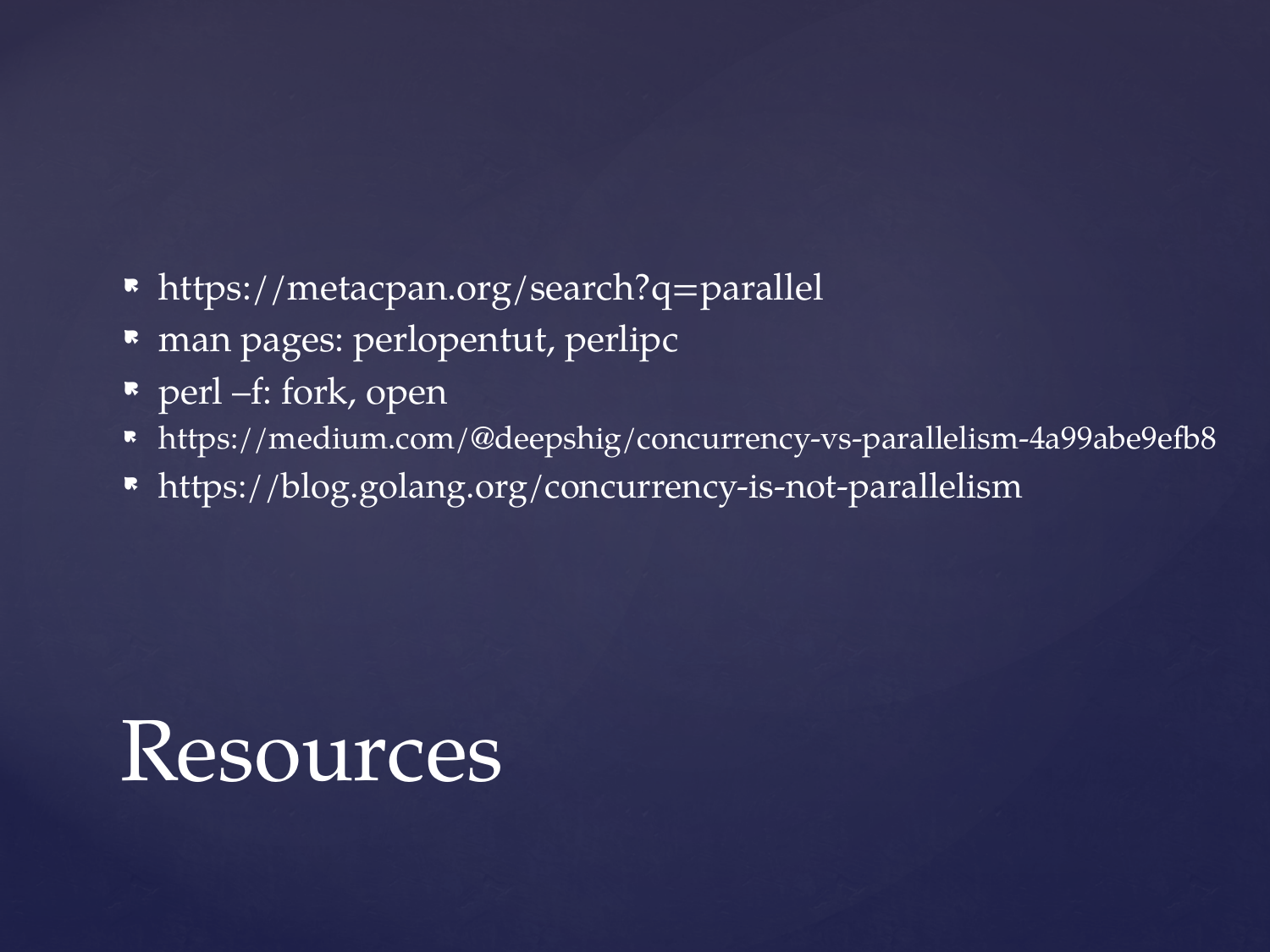

https://metacpan.org/search?q=parallel
man pages: perlopentut, perlipc
perl –f: fork, open
https://medium.com/@deepshig/concurrency-vs-parallelism-4a99abe9efb8
https://blog.golang.org/concurrency-is-not-parallelism
# Resources